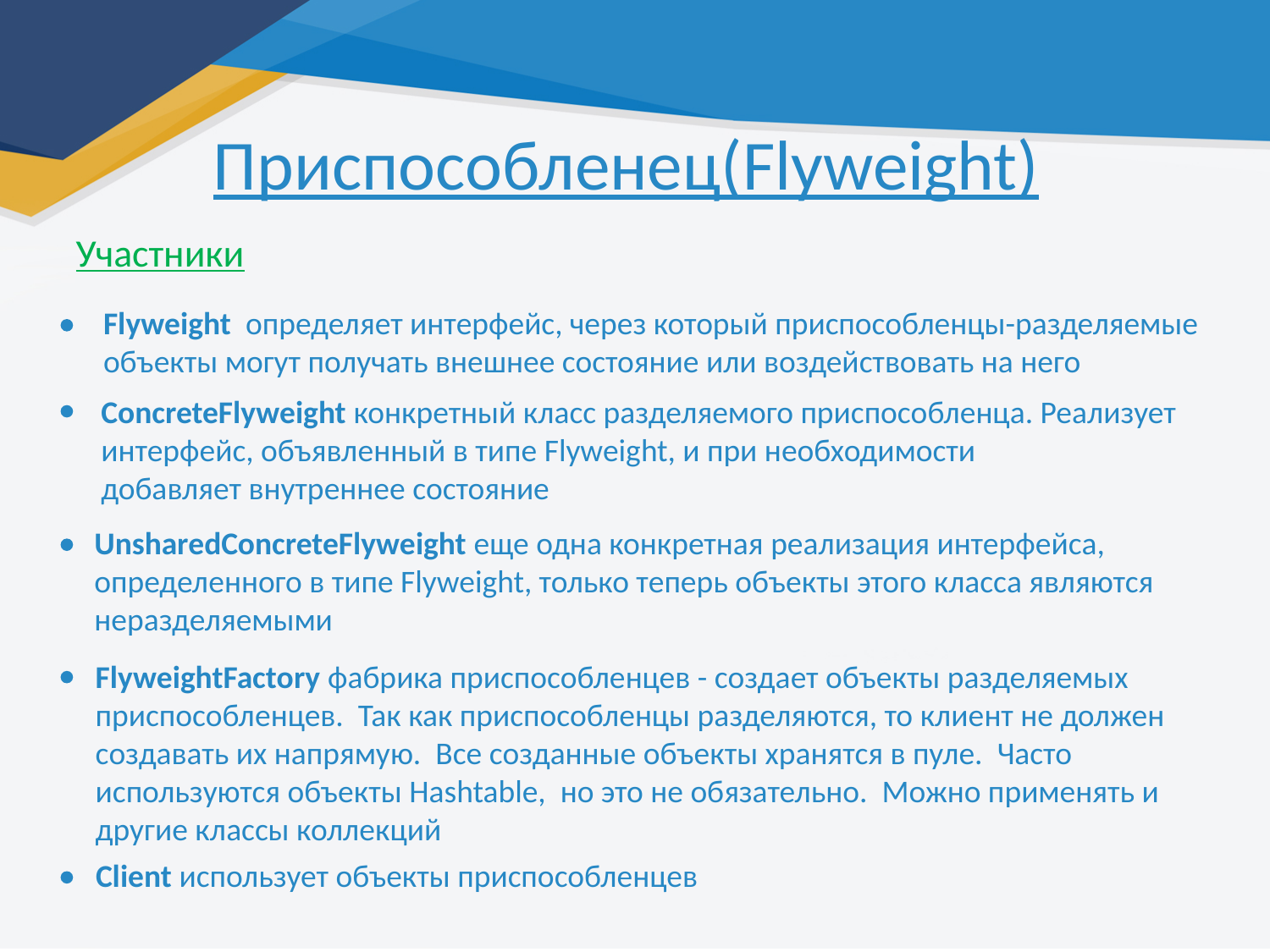

Приспособленец(Flyweight)
Участники
Flyweight  определяет интерфейс, через который приспособленцы-разделяемые
объекты могут получать внешнее состояние или воздействовать на него

 ConcreteFlyweight конкретный класс разделяемого приспособленца. Реализует
 интерфейс, объявленный в типе Flyweight, и при необходимости
 добавляет внутреннее состояние

UnsharedConcreteFlyweight еще одна конкретная реализация интерфейса, определенного в типе Flyweight, только теперь объекты этого класса являются неразделяемыми

FlyweightFactory фабрика приспособленцев - создает объекты разделяемых приспособленцев.  Так как приспособленцы разделяются, то клиент не должен создавать их напрямую.  Все созданные объекты хранятся в пуле.  Часто используются объекты Hashtable,  но это не обязательно.  Можно применять и другие классы коллекций

Client использует объекты приспособленцев